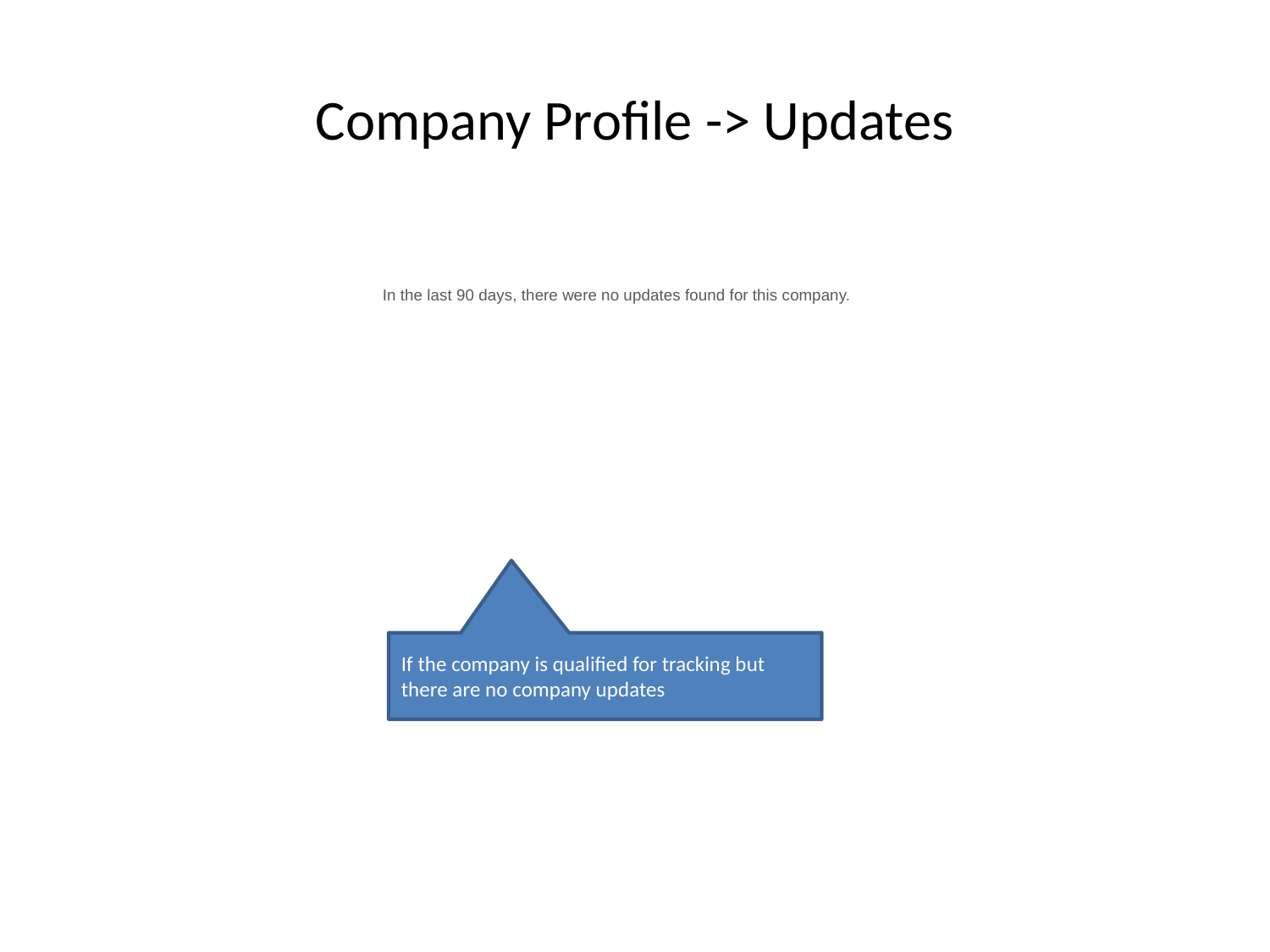

# Company Profile -> Updates
In the last 90 days, there were no updates found for this company.
If the company is qualified for tracking but there are no company updates